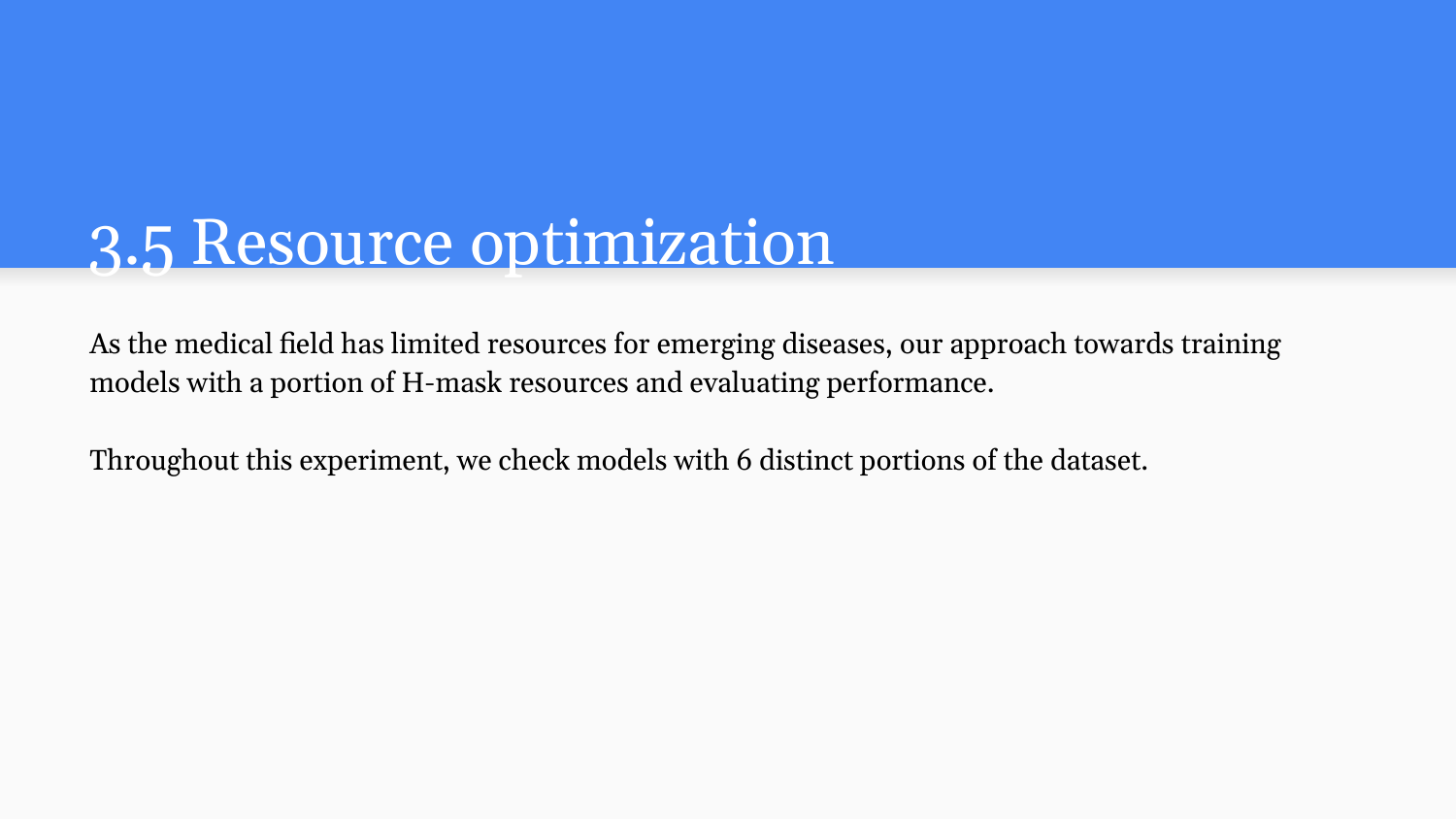

# 3.5 Resource optimization
As the medical field has limited resources for emerging diseases, our approach towards training models with a portion of H-mask resources and evaluating performance.

Throughout this experiment, we check models with 6 distinct portions of the dataset.